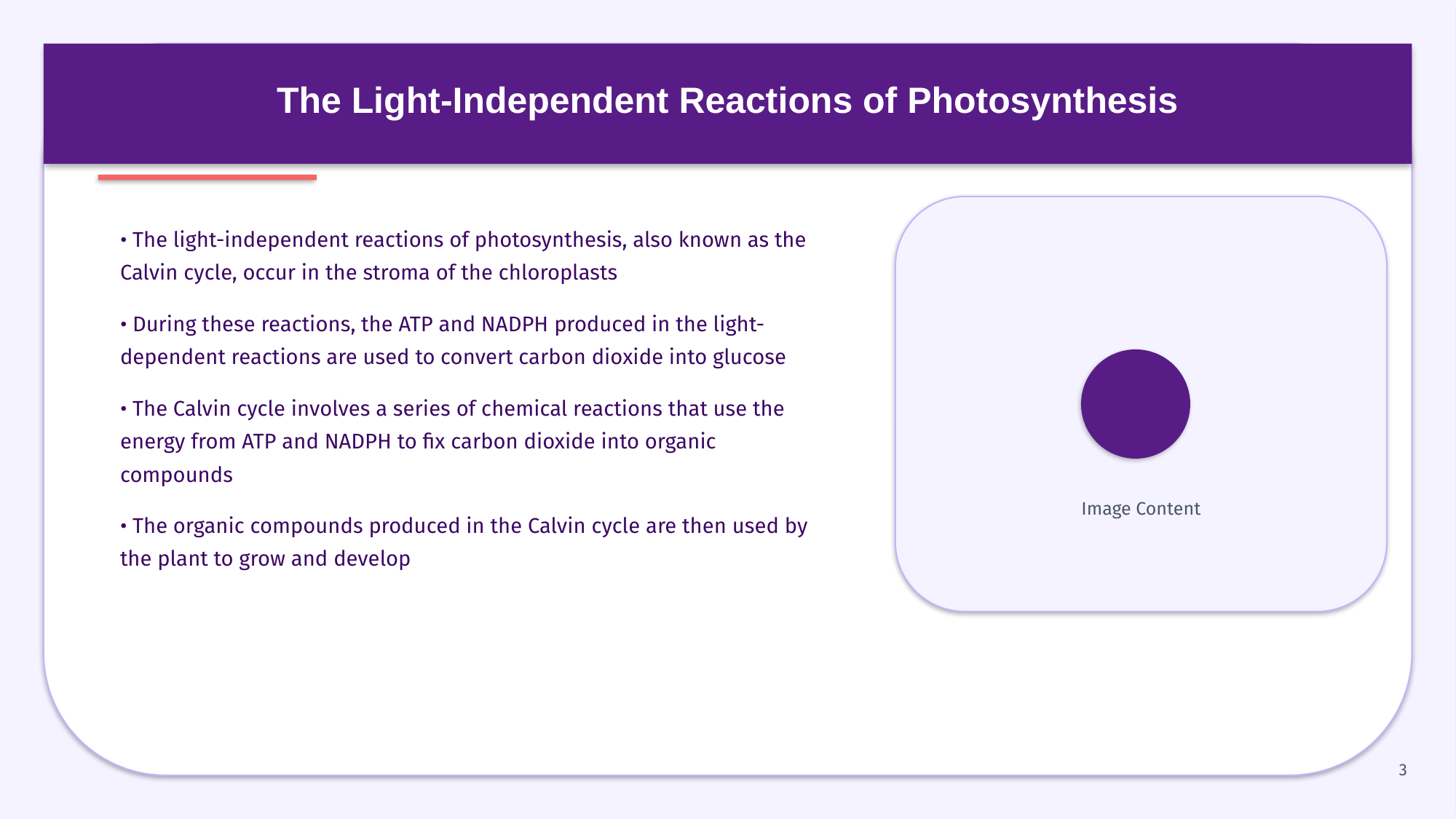

The Light-Independent Reactions of Photosynthesis

• The light-independent reactions of photosynthesis, also known as the Calvin cycle, occur in the stroma of the chloroplasts
• During these reactions, the ATP and NADPH produced in the light-dependent reactions are used to convert carbon dioxide into glucose
• The Calvin cycle involves a series of chemical reactions that use the energy from ATP and NADPH to fix carbon dioxide into organic compounds
• The organic compounds produced in the Calvin cycle are then used by the plant to grow and develop

Image Content
3